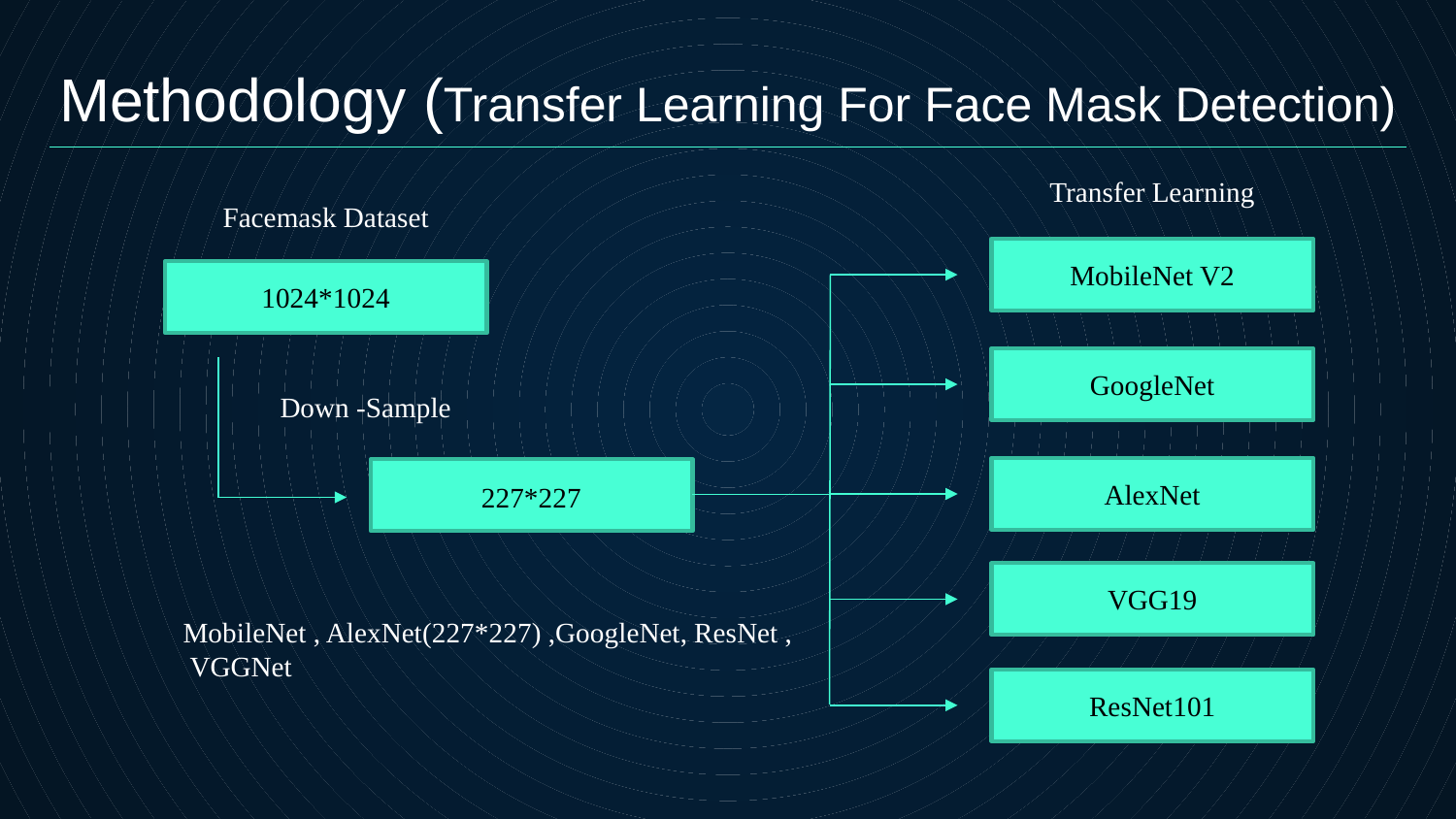

# Methodology (Transfer Learning For Face Mask Detection)
Transfer Learning
Facemask Dataset
MobileNet V2
1024*1024
GoogleNet
Down -Sample
AlexNet

227*227
VGG19
MobileNet , AlexNet(227*227) ,GoogleNet, ResNet ,
 VGGNet
ResNet101